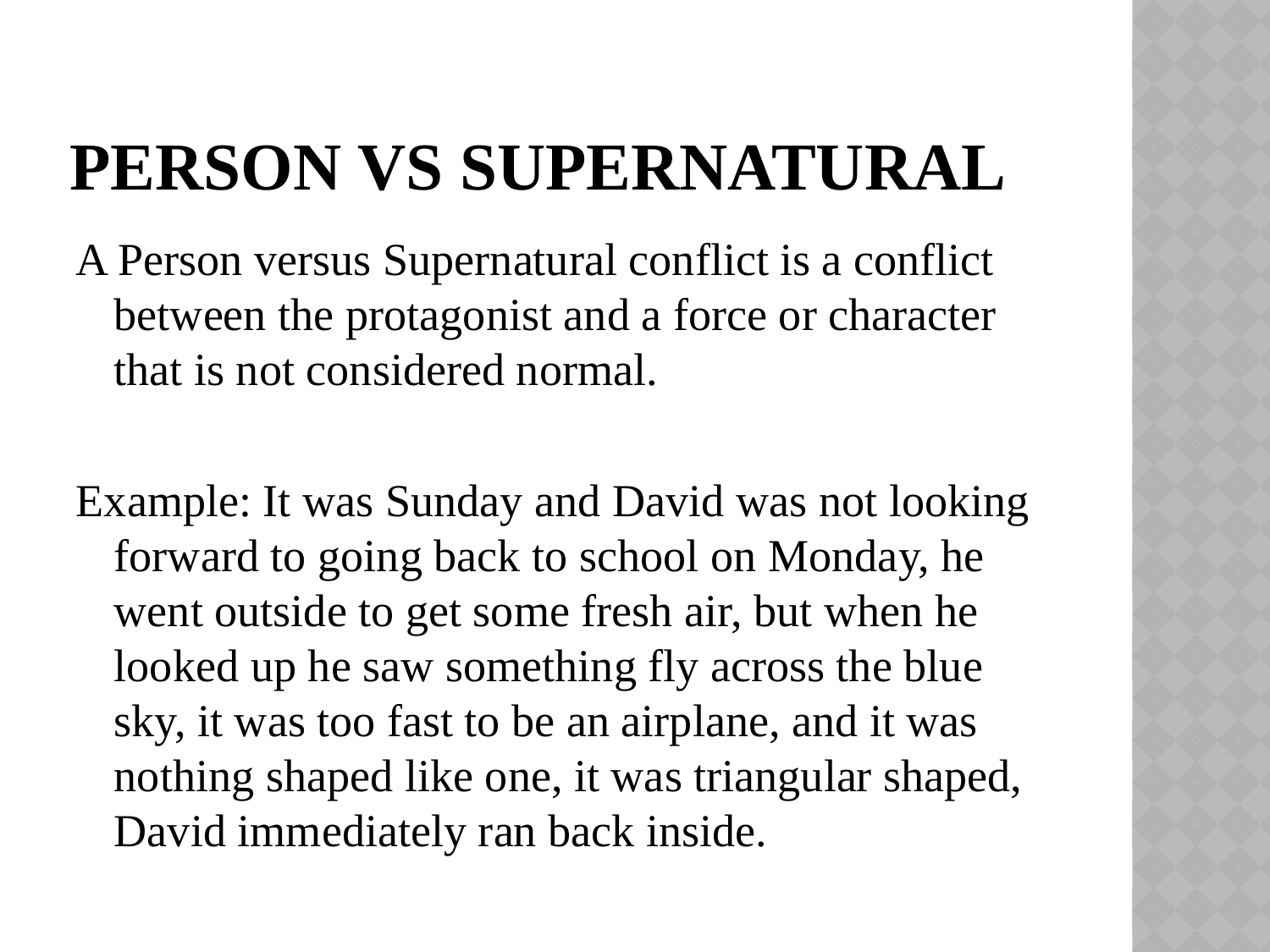

# PERSON VS SUPERNATURAL
A Person versus Supernatural conflict is a conflict between the protagonist and a force or character that is not considered normal.

Example: It was Sunday and David was not looking forward to going back to school on Monday, he went outside to get some fresh air, but when he looked up he saw something fly across the blue sky, it was too fast to be an airplane, and it was nothing shaped like one, it was triangular shaped, David immediately ran back inside.